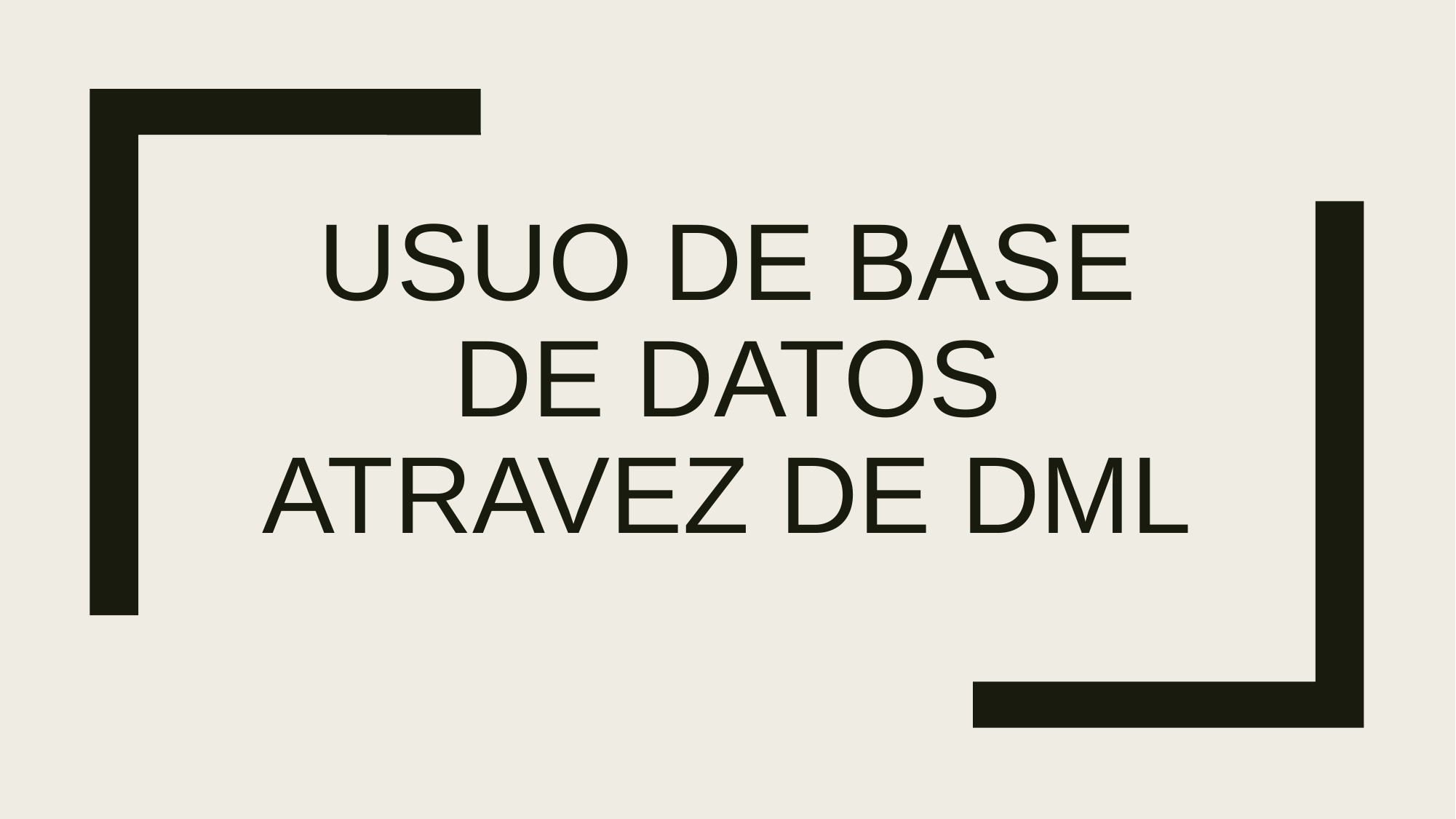

# Usuo de base de datos atravez de dml